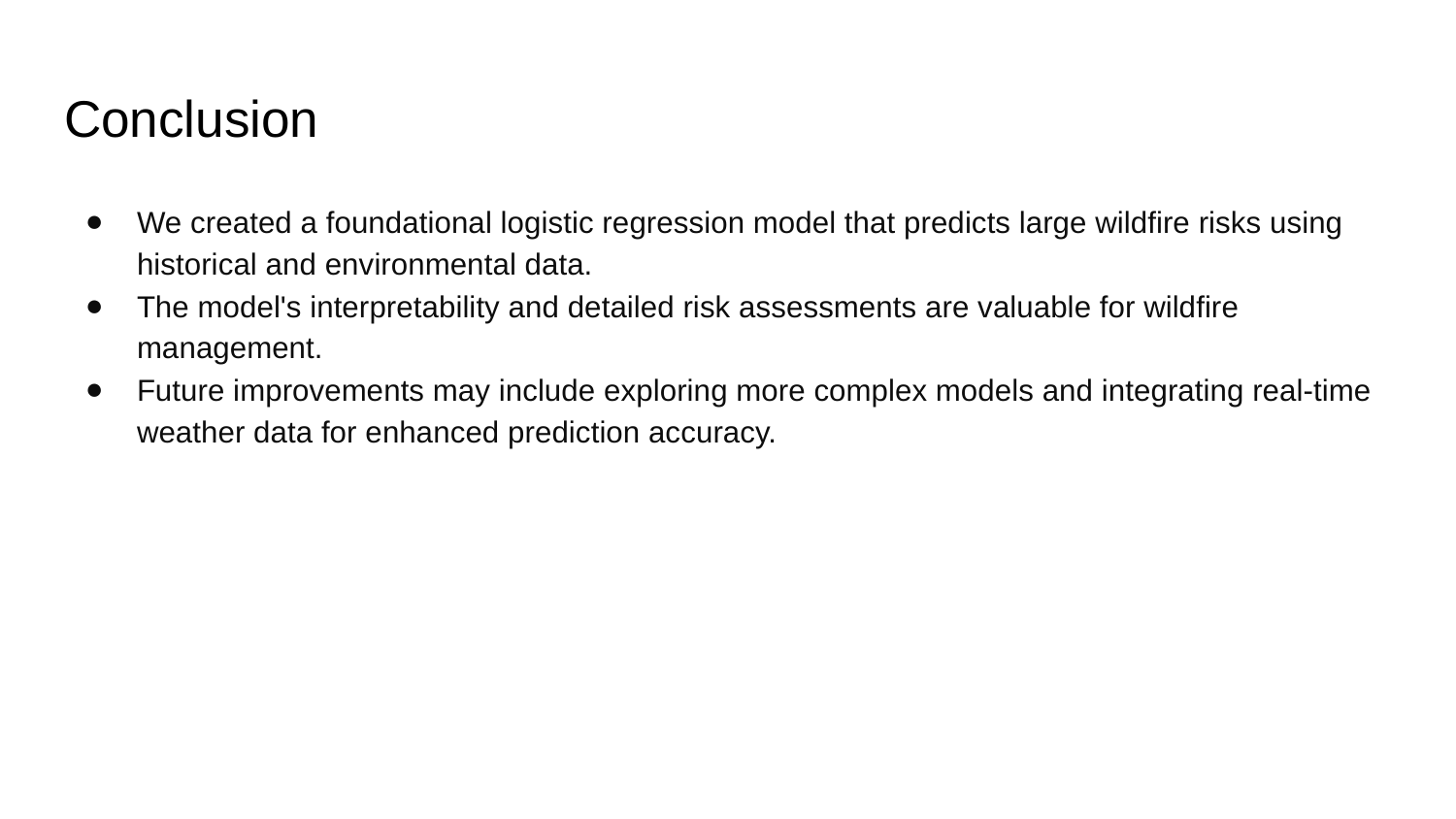

# Conclusion
We created a foundational logistic regression model that predicts large wildfire risks using historical and environmental data.
The model's interpretability and detailed risk assessments are valuable for wildfire management.
Future improvements may include exploring more complex models and integrating real-time weather data for enhanced prediction accuracy.